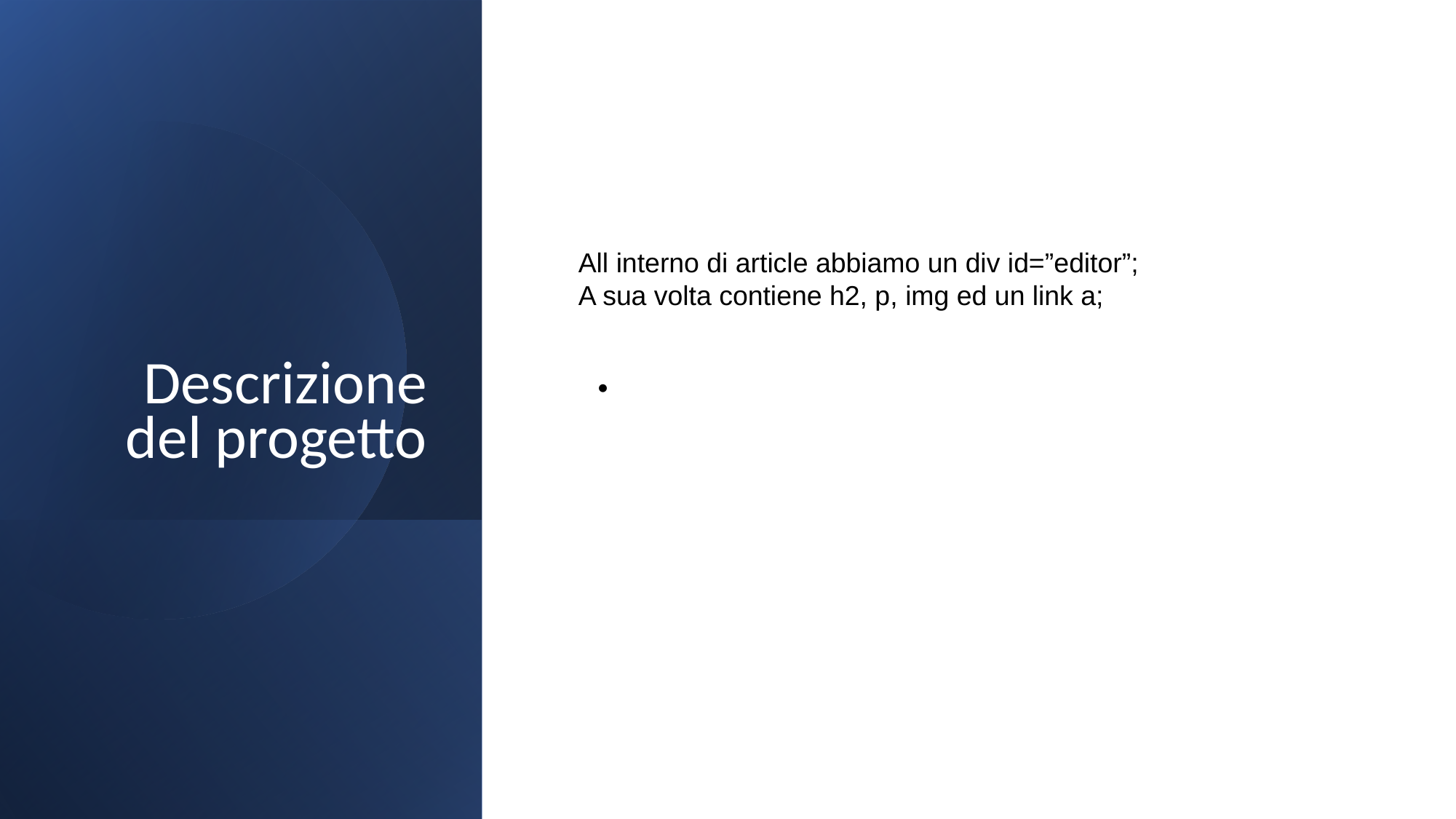

Descrizione del progetto

All interno di article abbiamo un div id=”editor”;
A sua volta contiene h2, p, img ed un link a;